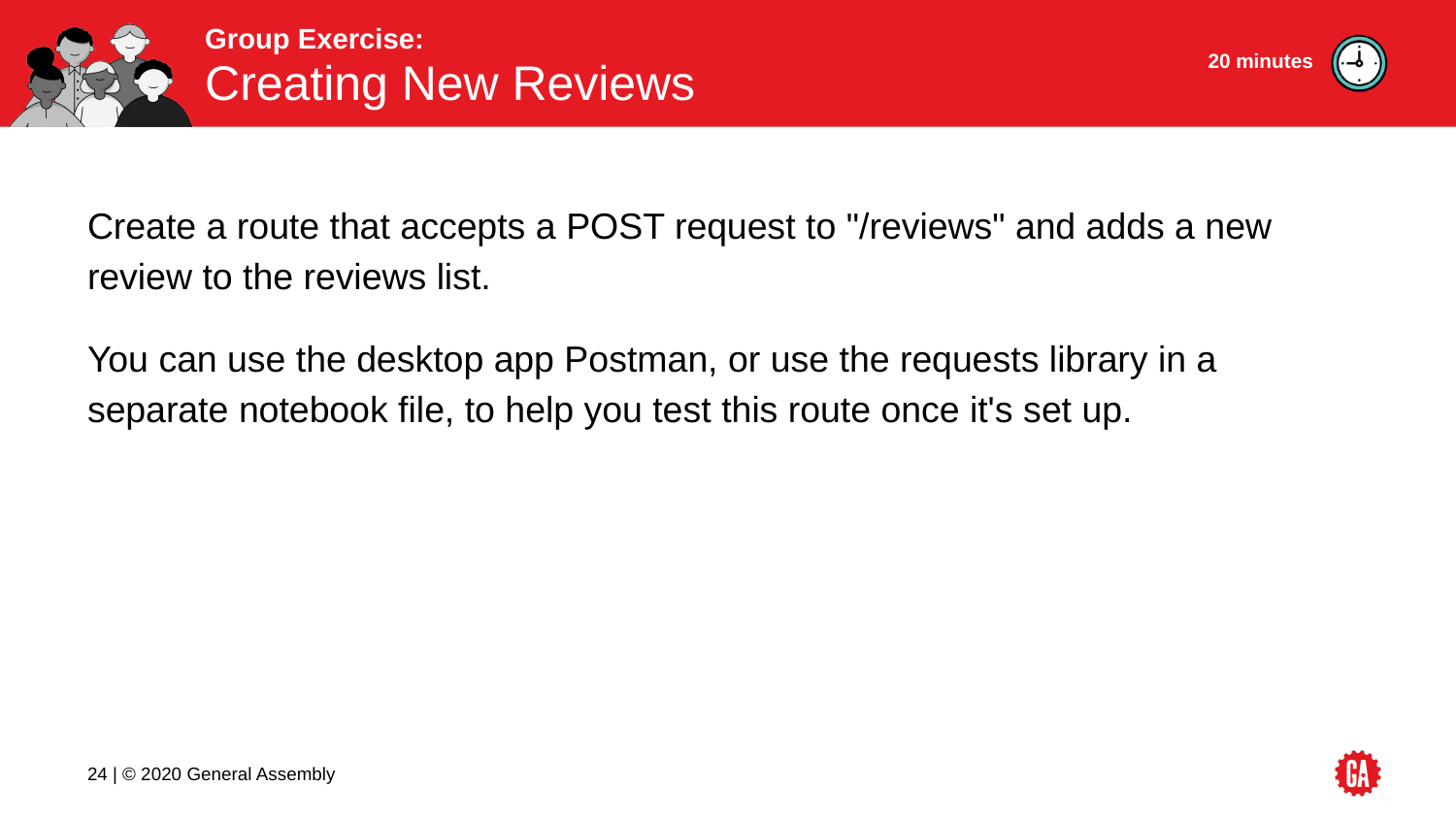

20 minutes
# Creating New Reviews
Create a route that accepts a POST request to "/reviews" and adds a new review to the reviews list.
You can use the desktop app Postman, or use the requests library in a separate notebook file, to help you test this route once it's set up.
24 | © 2020 General Assembly